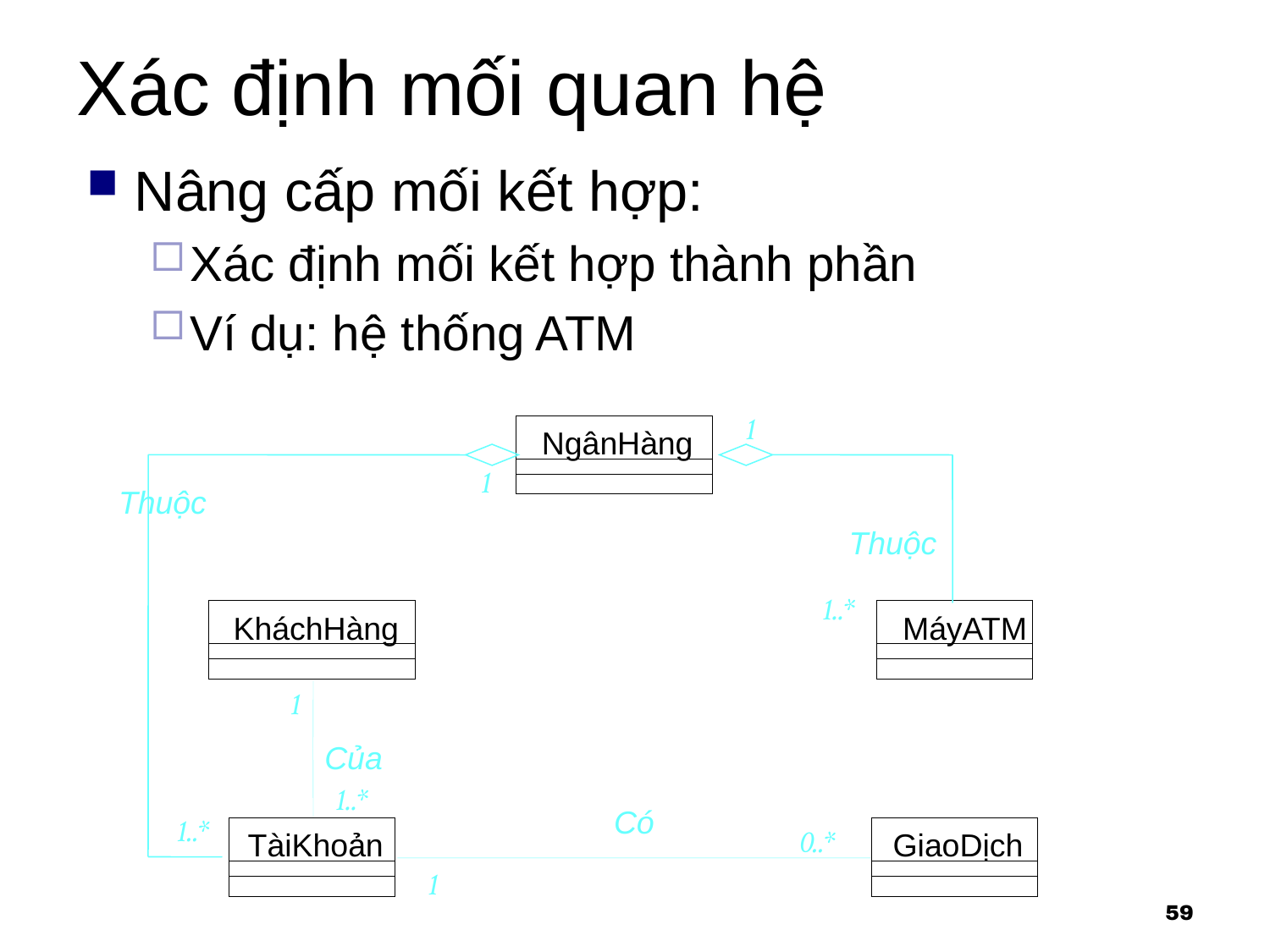

# Xác định mối quan hệ
Nâng cấp mối kết hợp:
Xác định mối kết hợp thành phần
Ví dụ: hệ thống ATM
1

NgânHàng

1

Thuộc
Thuộc
1..*

KháchHàng

MáyATM

1

Của

1..n
1
1..*
0..n
Có

1
1..*
0..*

TàiKhoản

GiaoDịch

1
59